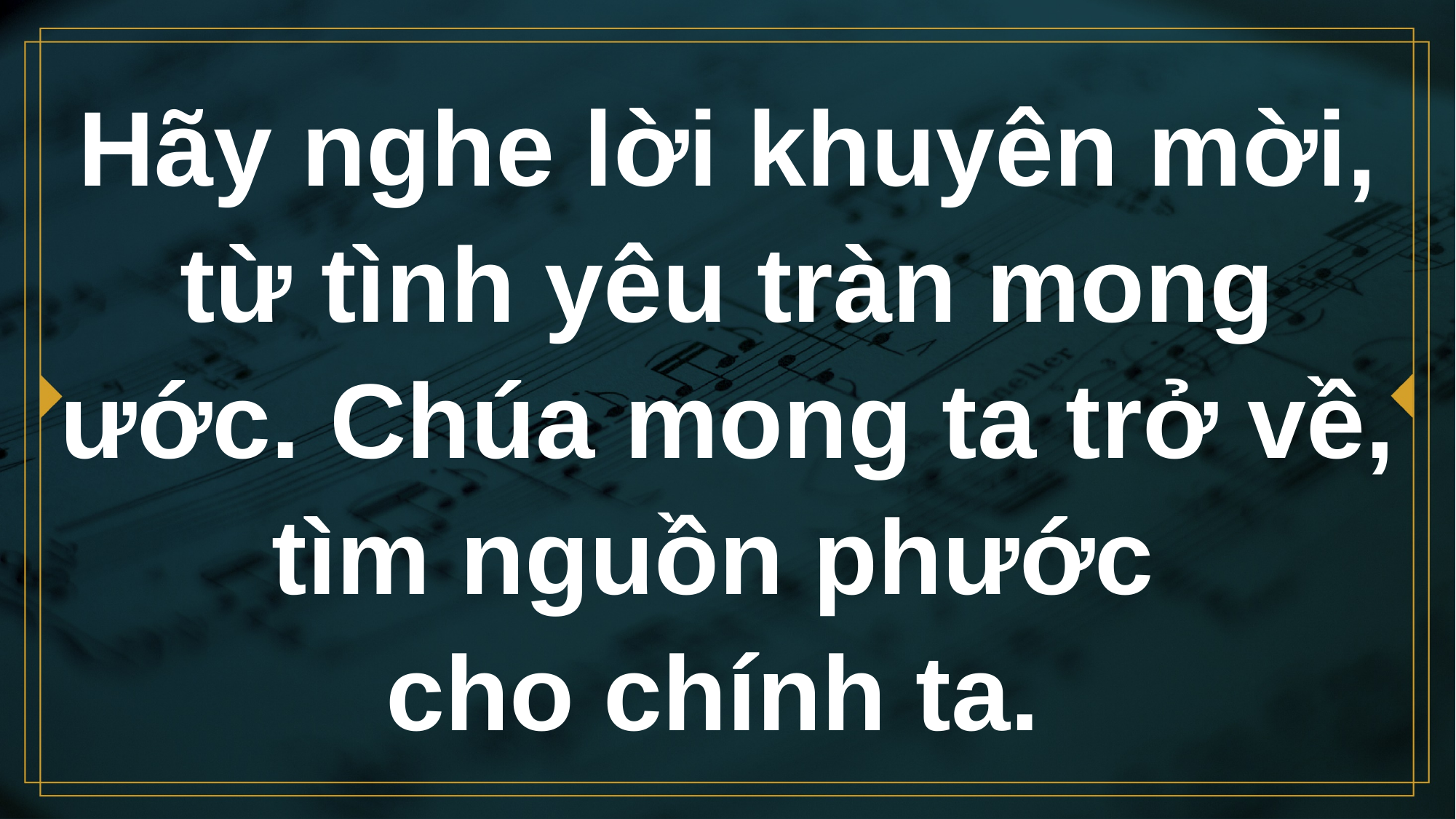

# Hãy nghe lời khuyên mời, từ tình yêu tràn mong ước. Chúa mong ta trở về, tìm nguồn phước cho chính ta.